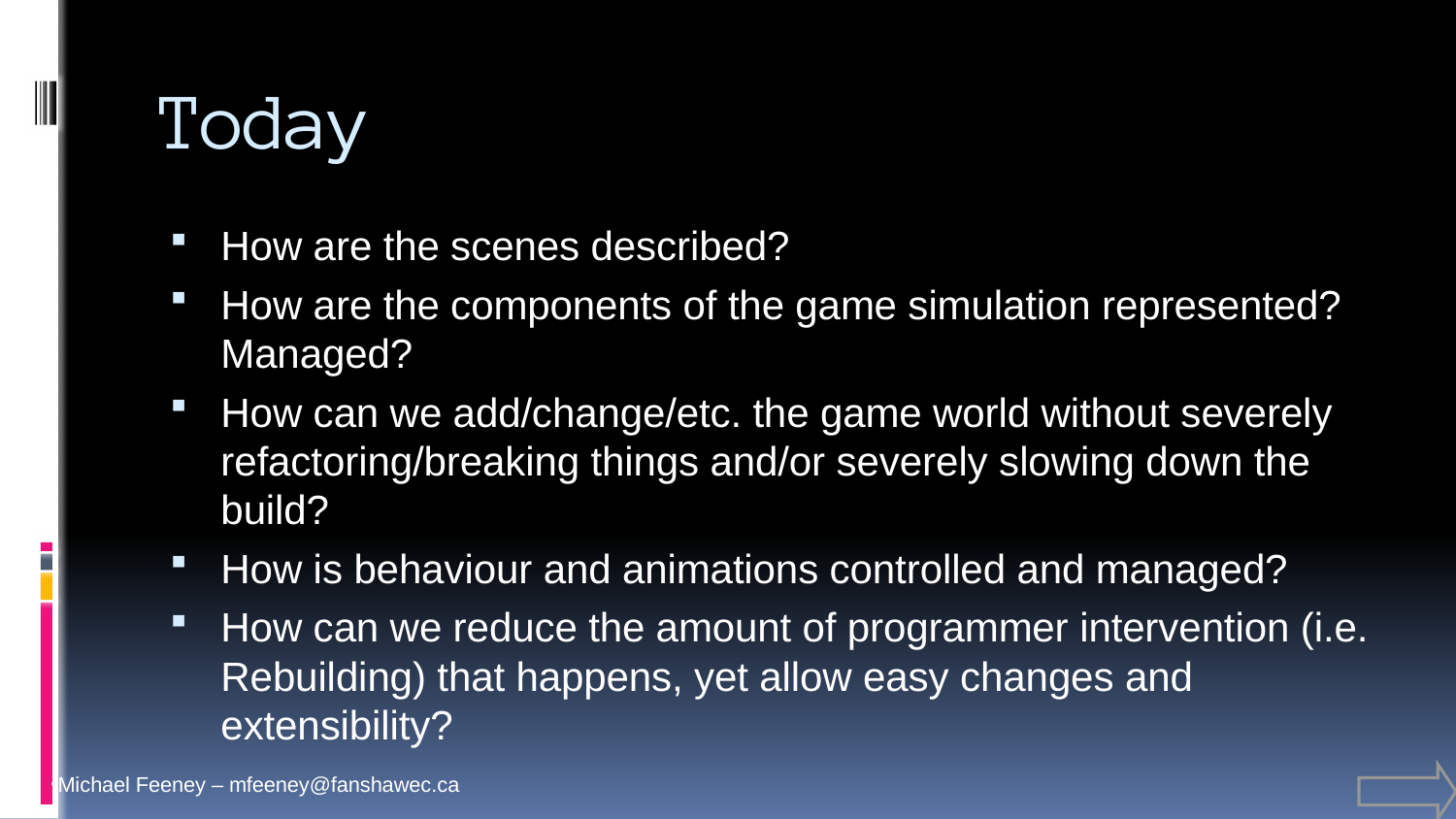

# Today
How are the scenes described?
How are the components of the game simulation represented? Managed?
How can we add/change/etc. the game world without severely refactoring/breaking things and/or severely slowing down the build?
How is behaviour and animations controlled and managed?
How can we reduce the amount of programmer intervention (i.e. Rebuilding) that happens, yet allow easy changes and extensibility?